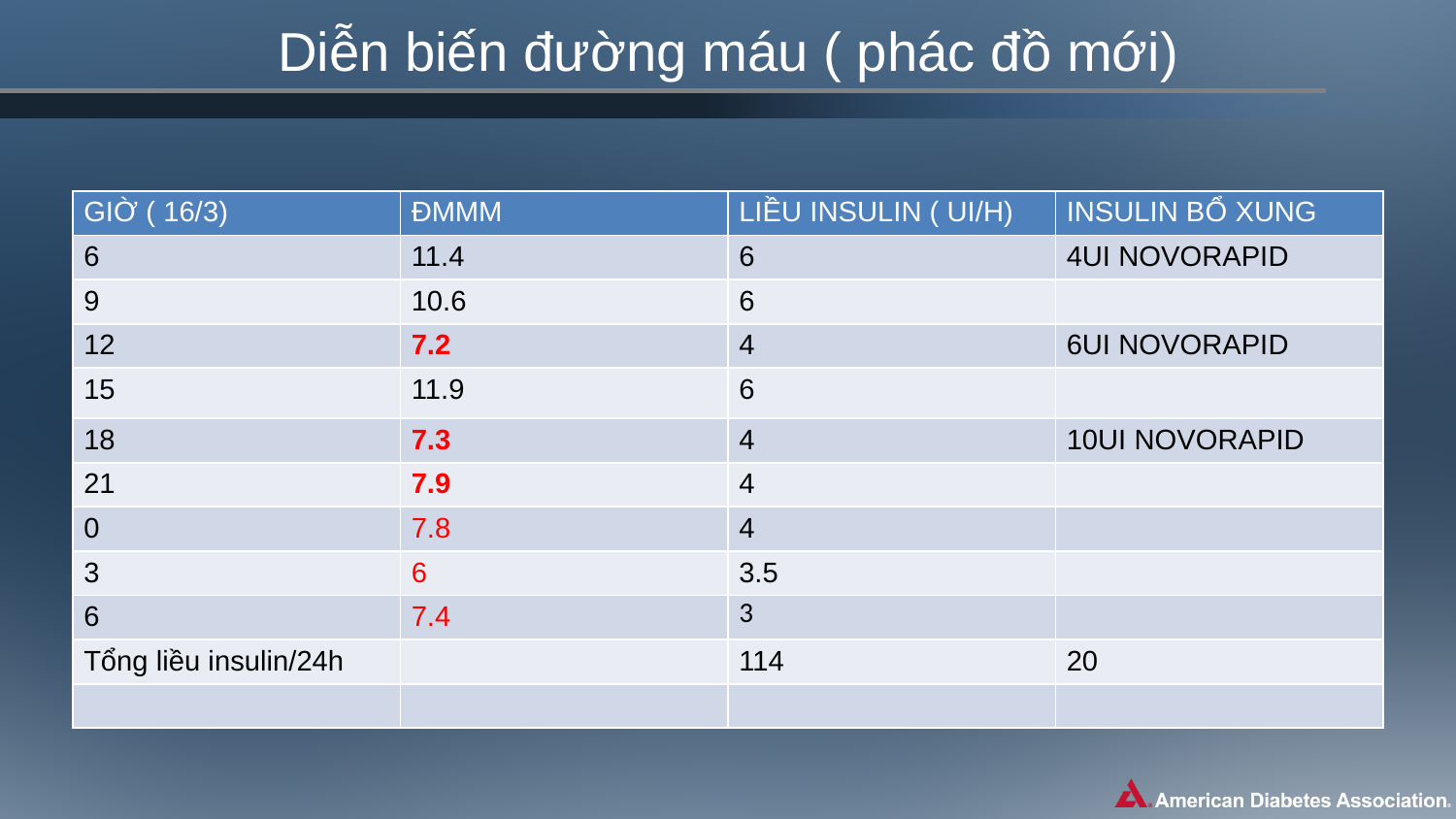

# Diễn biến đường máu ( phác đồ mới)
| GIỜ ( 16/3) | ĐMMM | LIỀU INSULIN ( UI/H) | INSULIN BỔ XUNG |
| --- | --- | --- | --- |
| 6 | 11.4 | 6 | 4UI NOVORAPID |
| 9 | 10.6 | 6 |  |
| 12 | 7.2 | 4 | 6UI NOVORAPID |
| 15 | 11.9 | 6 |  |
| 18 | 7.3 | 4 | 10UI NOVORAPID |
| 21 | 7.9 | 4 |  |
| 0 | 7.8 | 4 |  |
| 3 | 6 | 3.5 |  |
| 6 | 7.4 | 3 |  |
| Tổng liều insulin/24h |  | 114 | 20 |
|  |  |  |  |
39